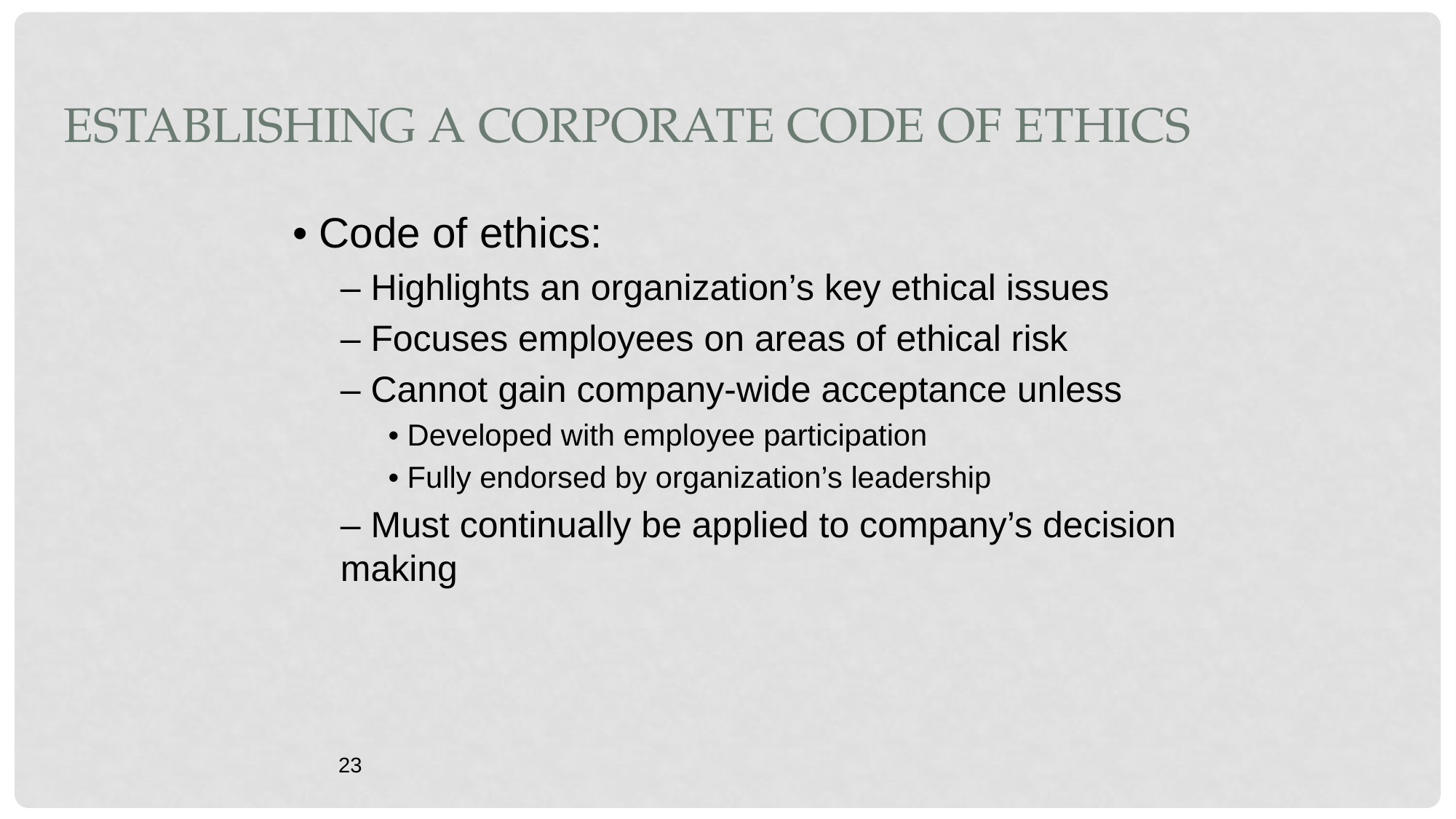

Establishing a Corporate Code of Ethics

• Code of ethics:
– Highlights an organization’s key ethical issues
– Focuses employees on areas of ethical risk
– Cannot gain company-wide acceptance unless
• Developed with employee participation
• Fully endorsed by organization’s leadership
– Must continually be applied to company’s decision making
23